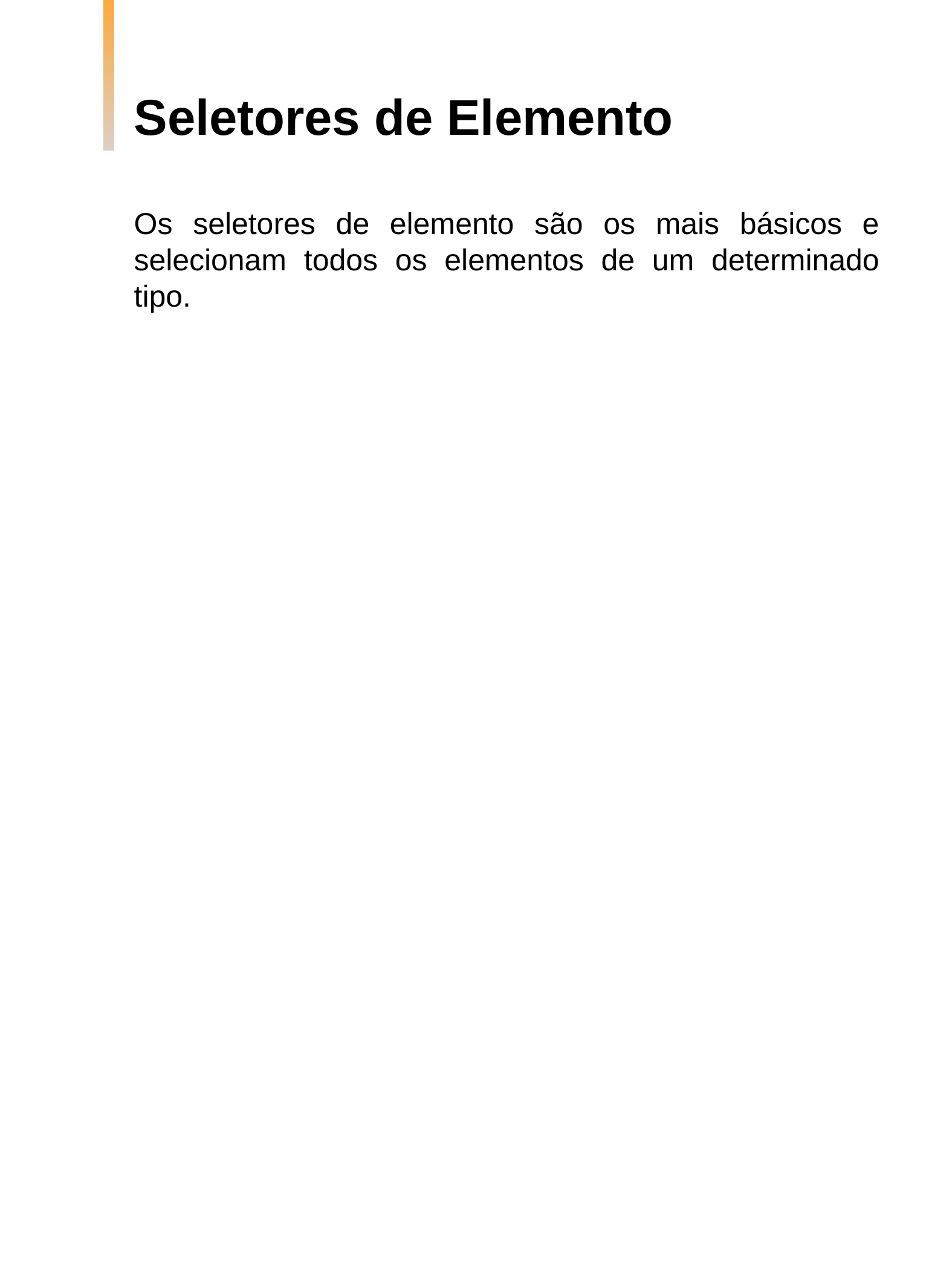

Seletores de Elemento

Os seletores de elemento são os mais básicos e selecionam todos os elementos de um determinado tipo.